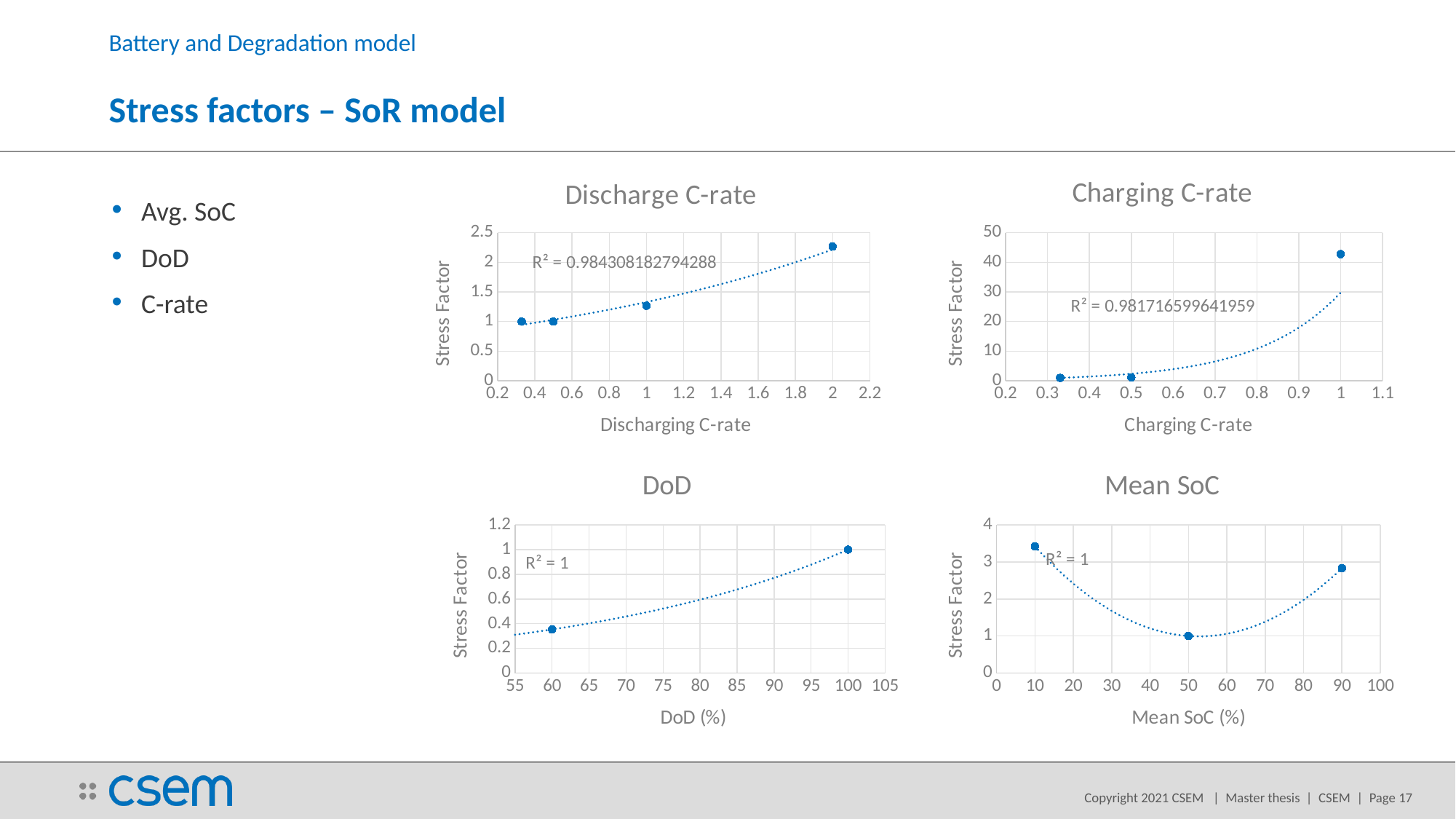

Battery and Degradation model

# Stress factors – SoR model

### Chart: Discharge C-rate

| Category |  |
|---|---|

### Chart: Charging C-rate

| Category |  |
|---|---|
Avg. SoC
DoD
C-rate

### Chart: Mean SoC

| Category | Normalized SoR increase to reference |
|---|---|

### Chart: DoD

| Category | Normalized SoR to reference |
|---|---|